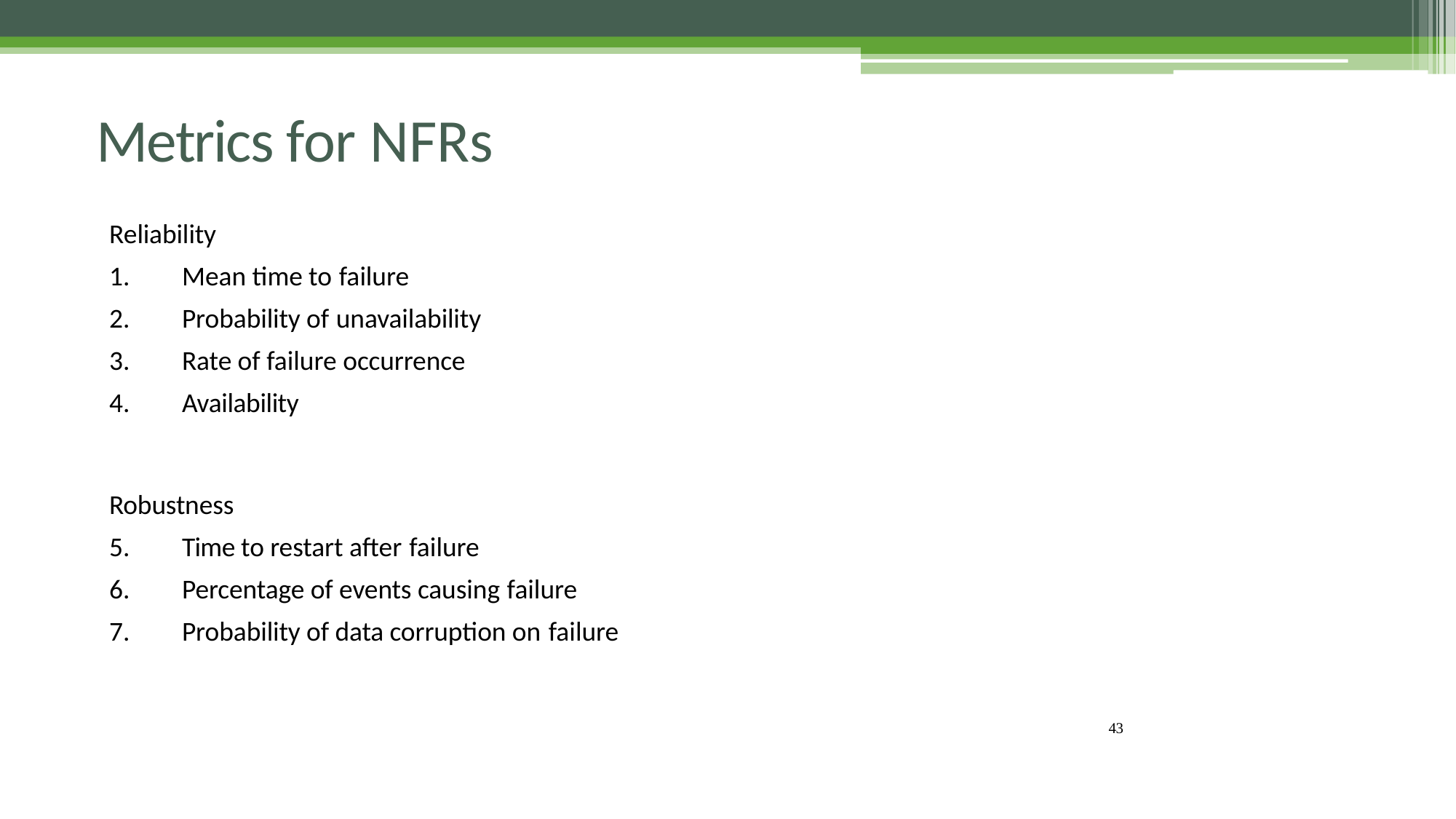

# Metrics for NFRs
Reliability
Mean time to failure
Probability of unavailability
Rate of failure occurrence
Availability

Robustness
Time to restart after failure
Percentage of events causing failure
Probability of data corruption on failure
43